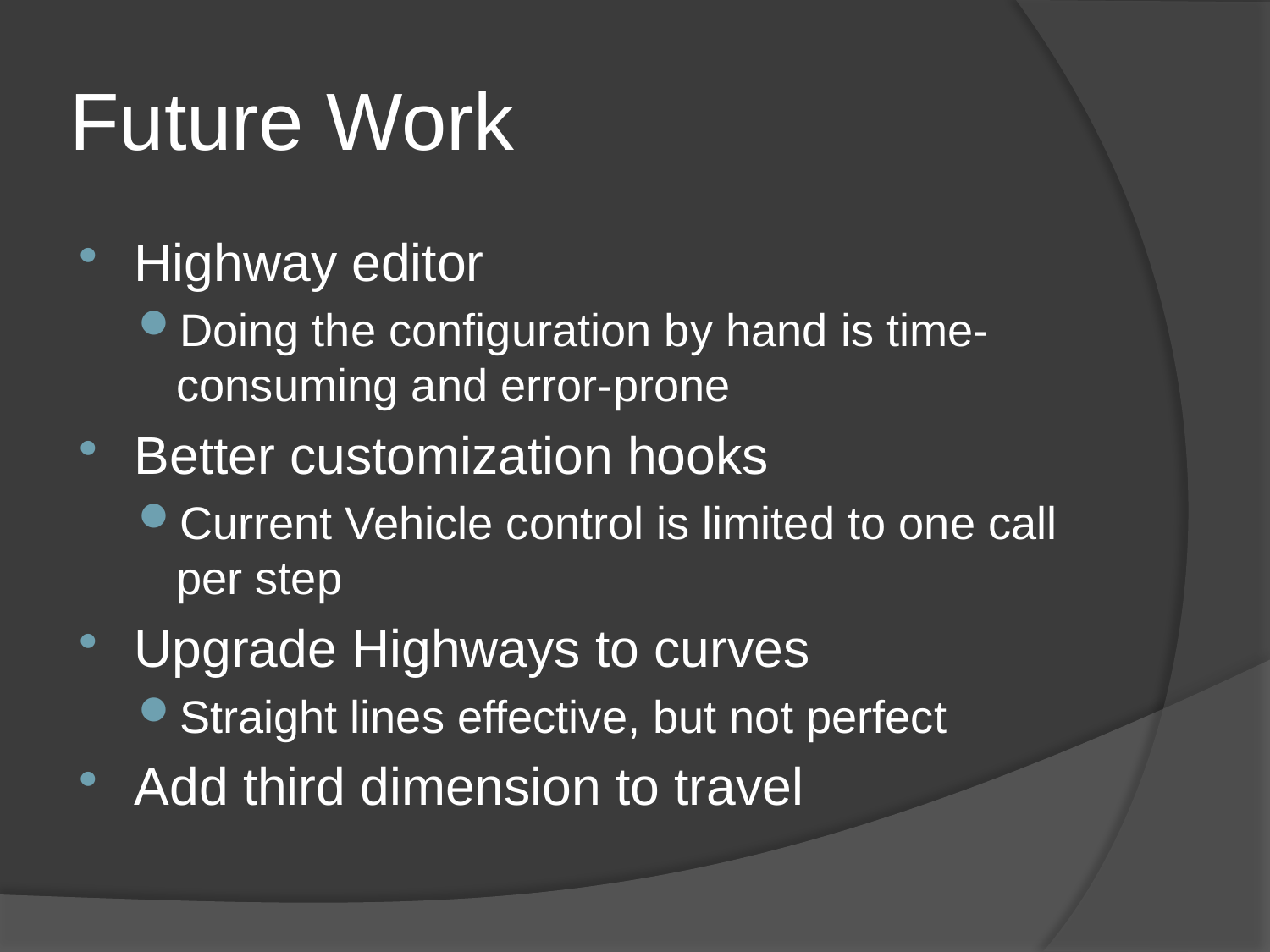

# Future Work
Highway editor
Doing the configuration by hand is time-consuming and error-prone
Better customization hooks
Current Vehicle control is limited to one call per step
Upgrade Highways to curves
Straight lines effective, but not perfect
Add third dimension to travel